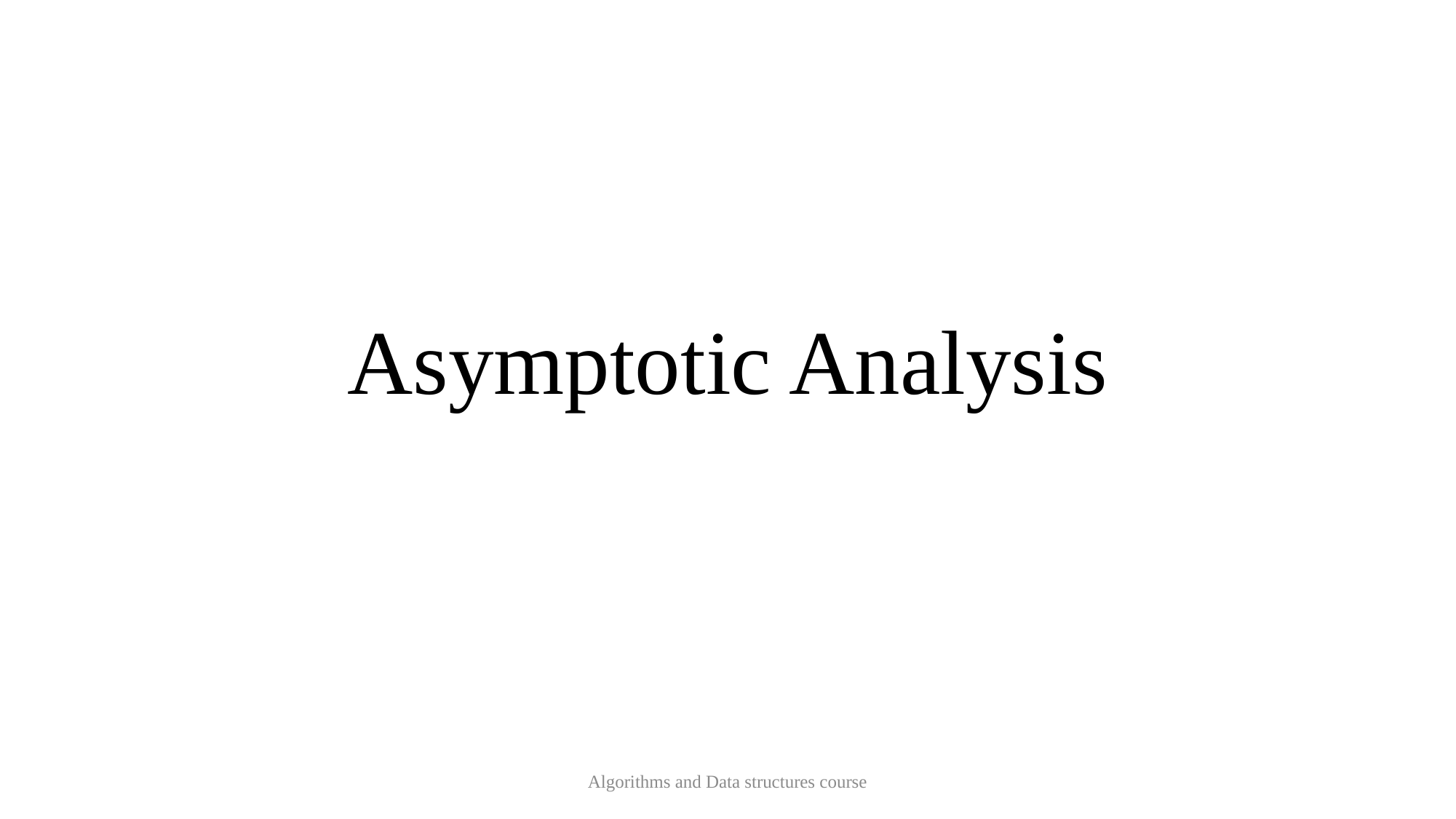

# Asymptotic Analysis

Algorithms and Data structures course